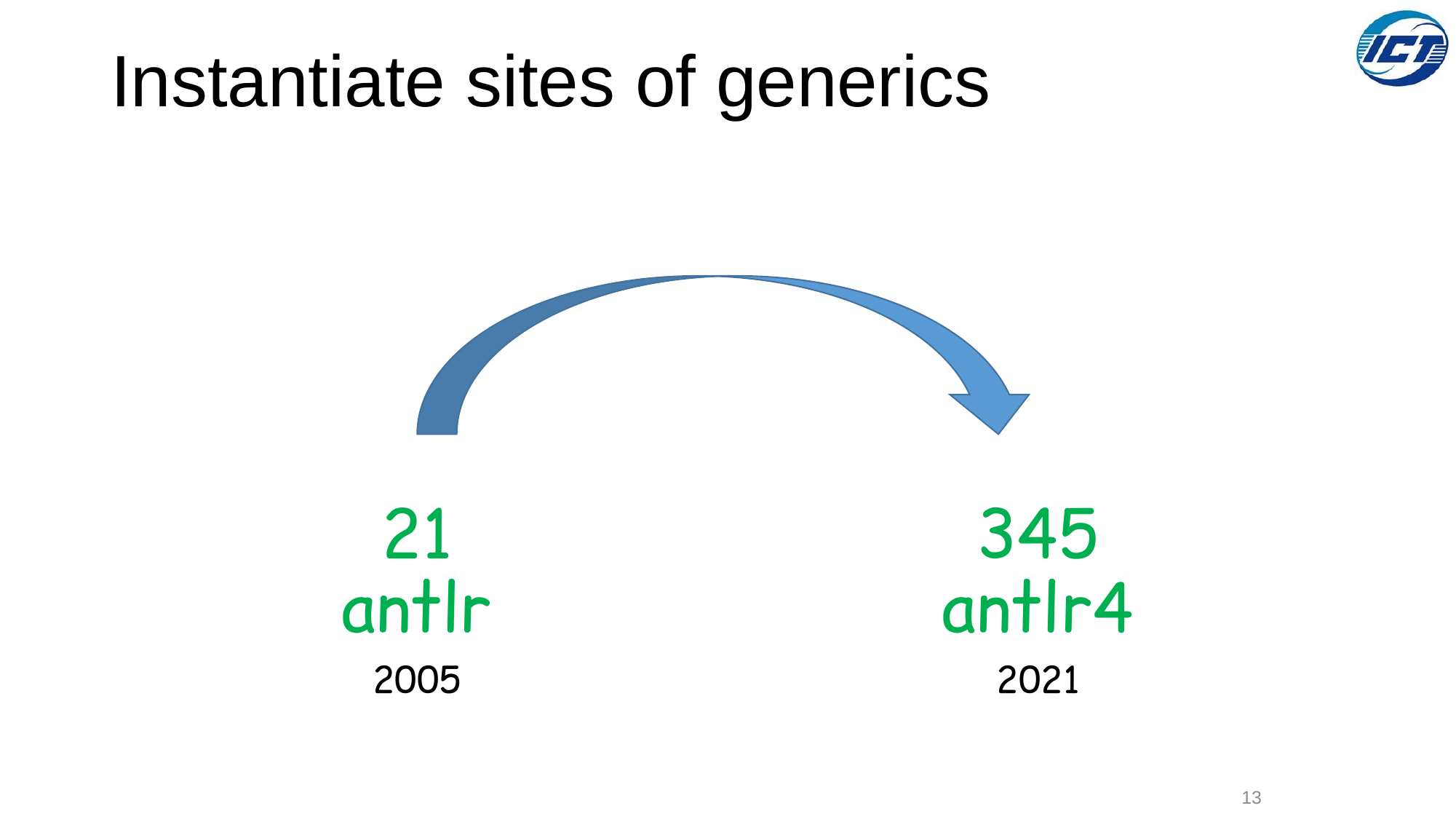

Instantiate sites of generics

21
345
antlr
antlr4
2005
2021